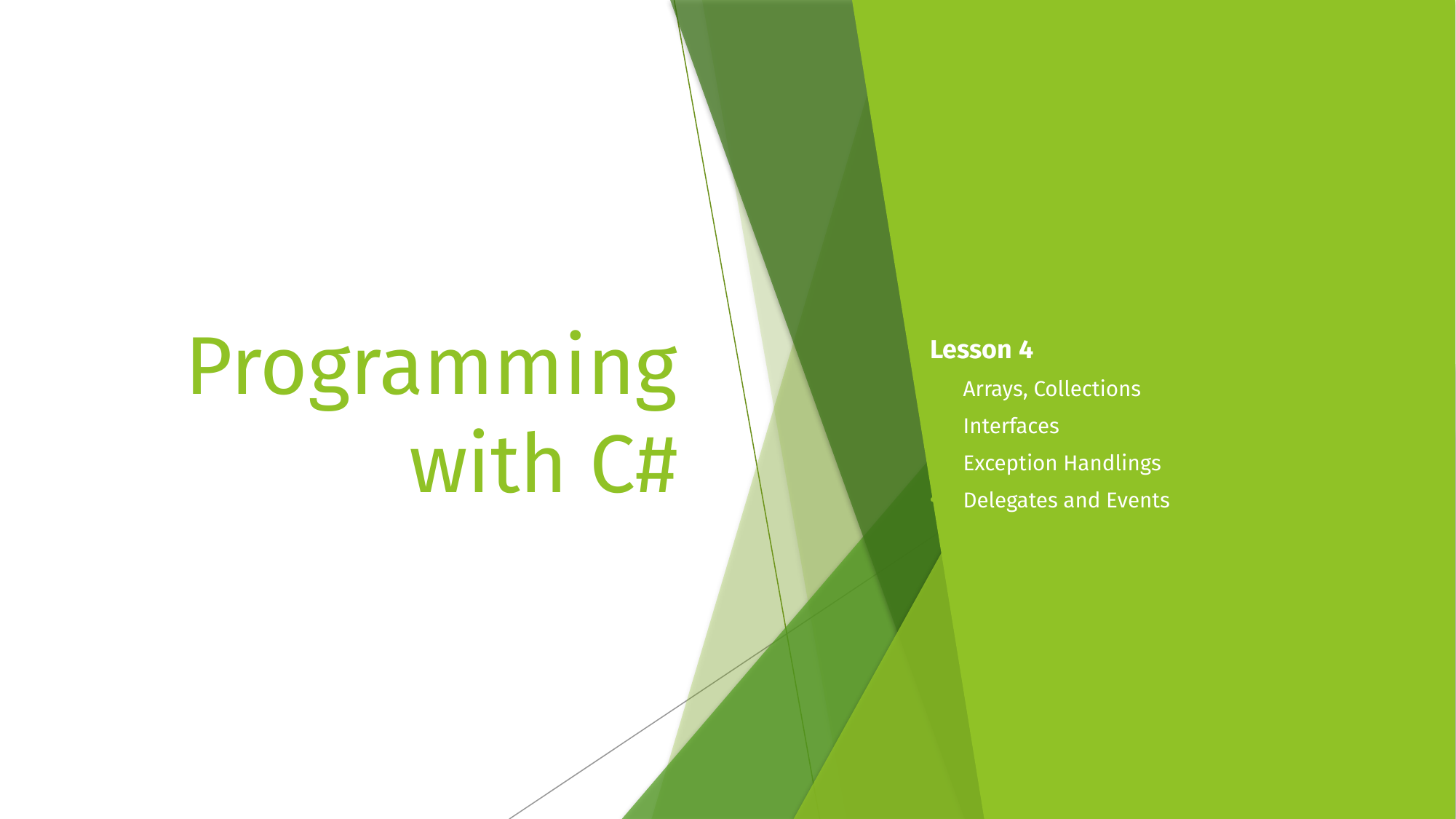

# Programming with C#
Lesson 4
Arrays, Collections
Interfaces
Exception Handlings
Delegates and Events